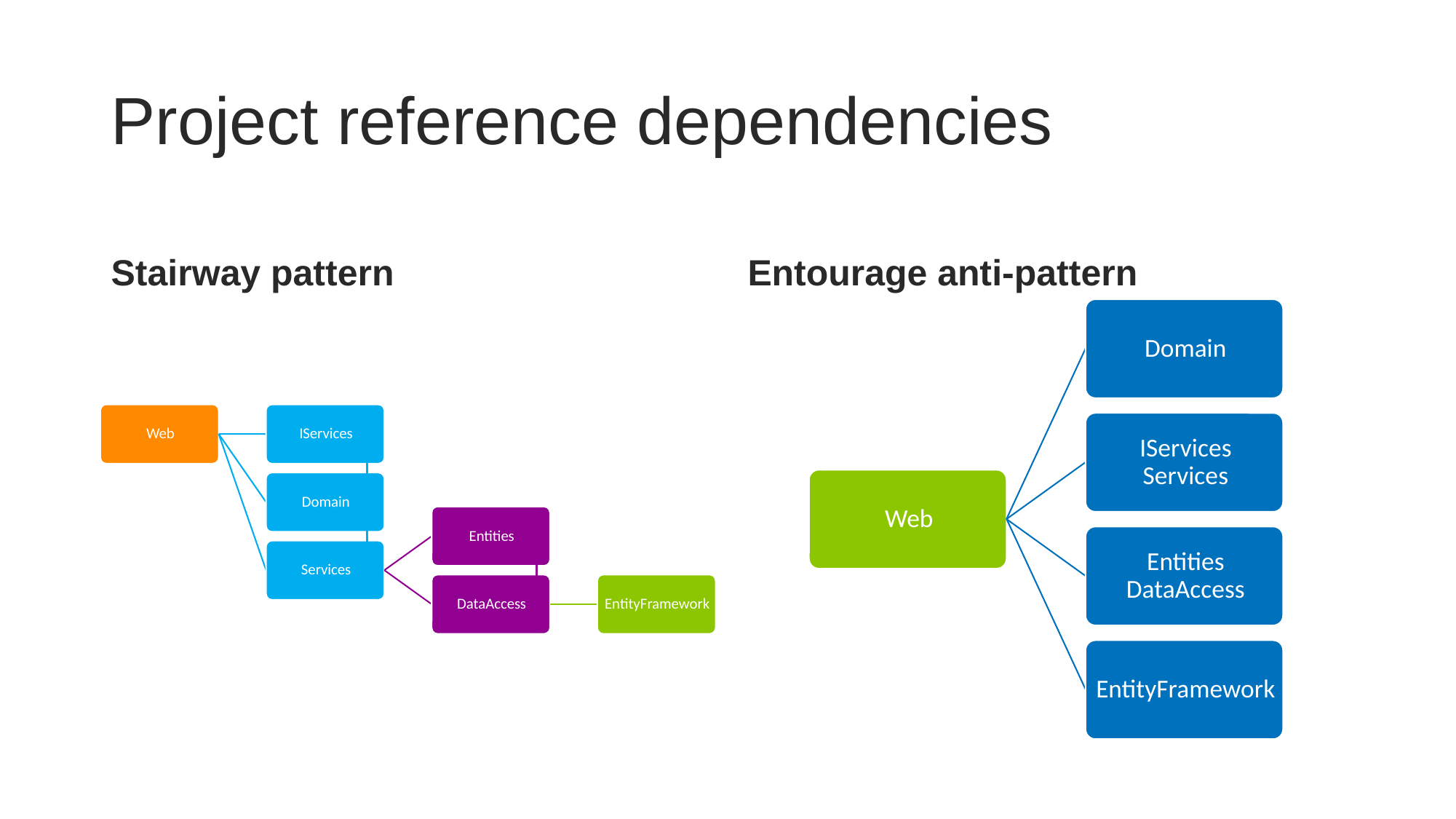

# Project reference dependencies
Stairway pattern
Entourage anti-pattern
Web

IServices

Domain

Services

Entities

DataAccess

EntityFramework
Web

Domain

IServices
Services

Entities
DataAccess

EntityFramework